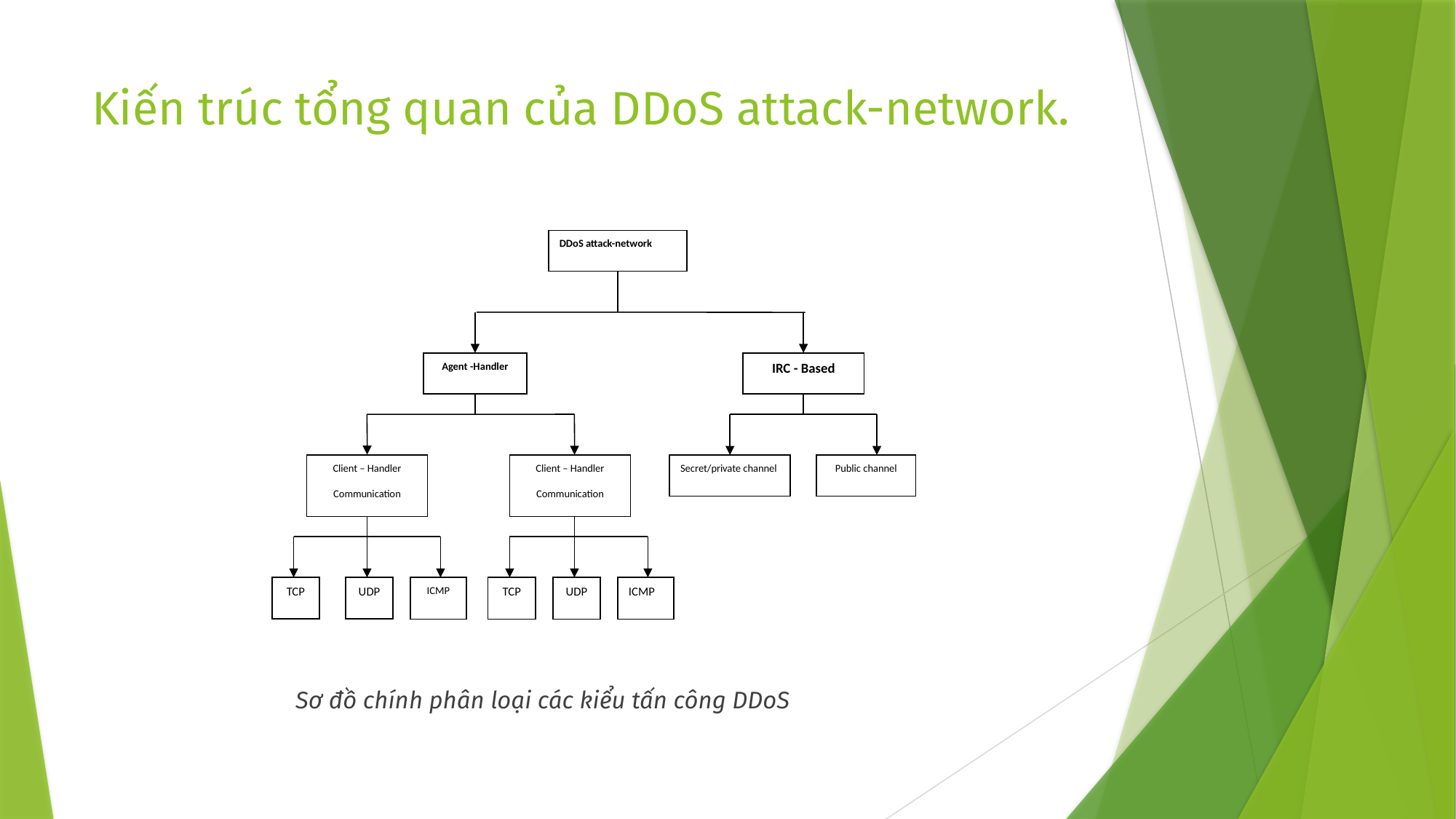

# Kiến trúc tổng quan của DDoS attack-network.

DDoS attack-network
Agent -Handler
IRC - Based
Client – Handler
Communication
Client – Handler
Communication
Secret/private channel
Public channel
TCP
UDP
ICMP
TCP
UDP
ICMP

                                Sơ đồ chính phân loại các kiểu tấn công DDoS